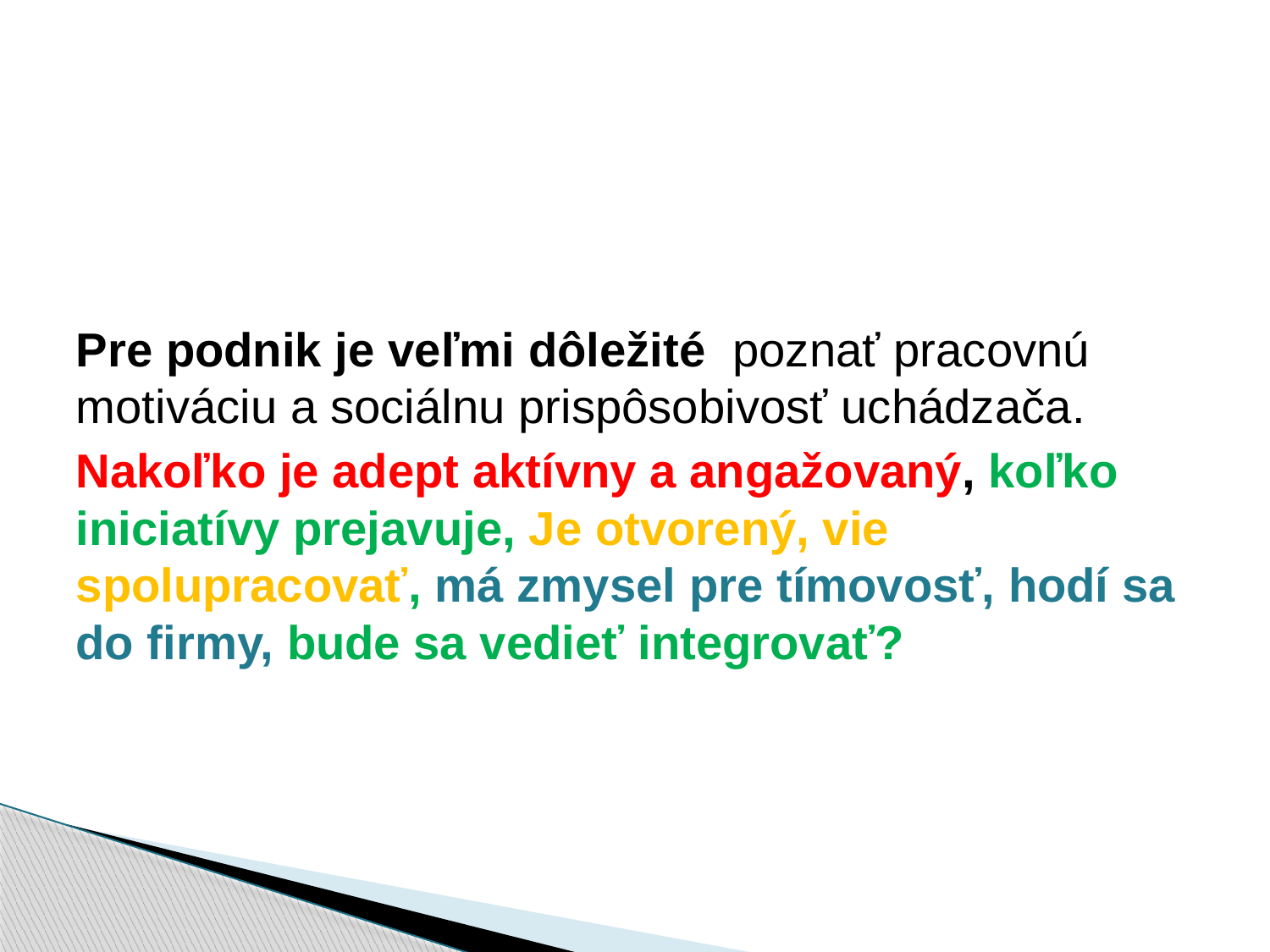

Pre podnik je veľmi dôležité  poznať pracovnú motiváciu a sociálnu prispôsobivosť uchádzača.
Nakoľko je adept aktívny a angažovaný, koľko iniciatívy prejavuje, Je otvorený, vie spolupracovať, má zmysel pre tímovosť, hodí sa do firmy, bude sa vedieť integrovať?